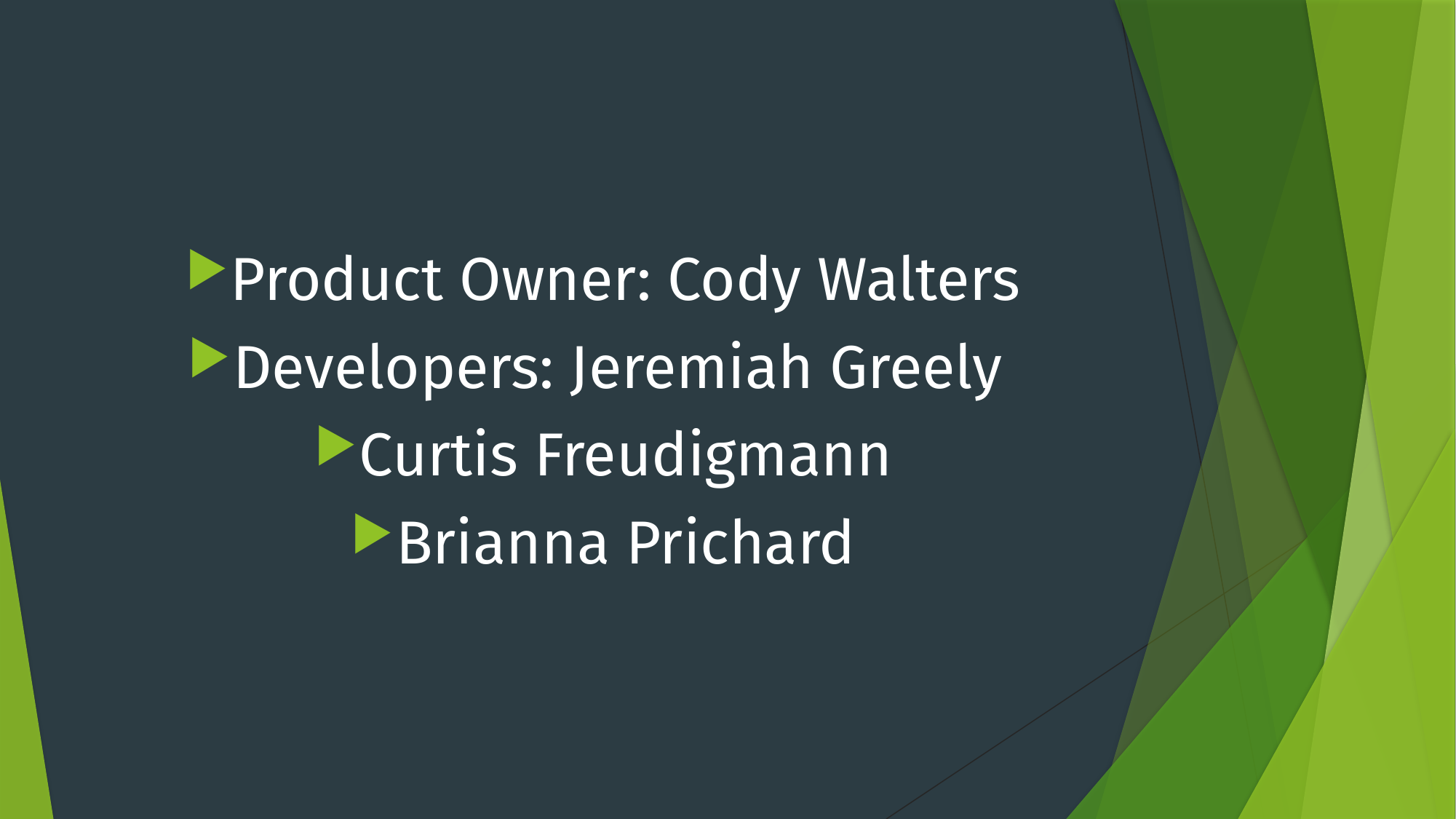

Product Owner: Cody Walters
Developers: Jeremiah Greely
Curtis Freudigmann
Brianna Prichard